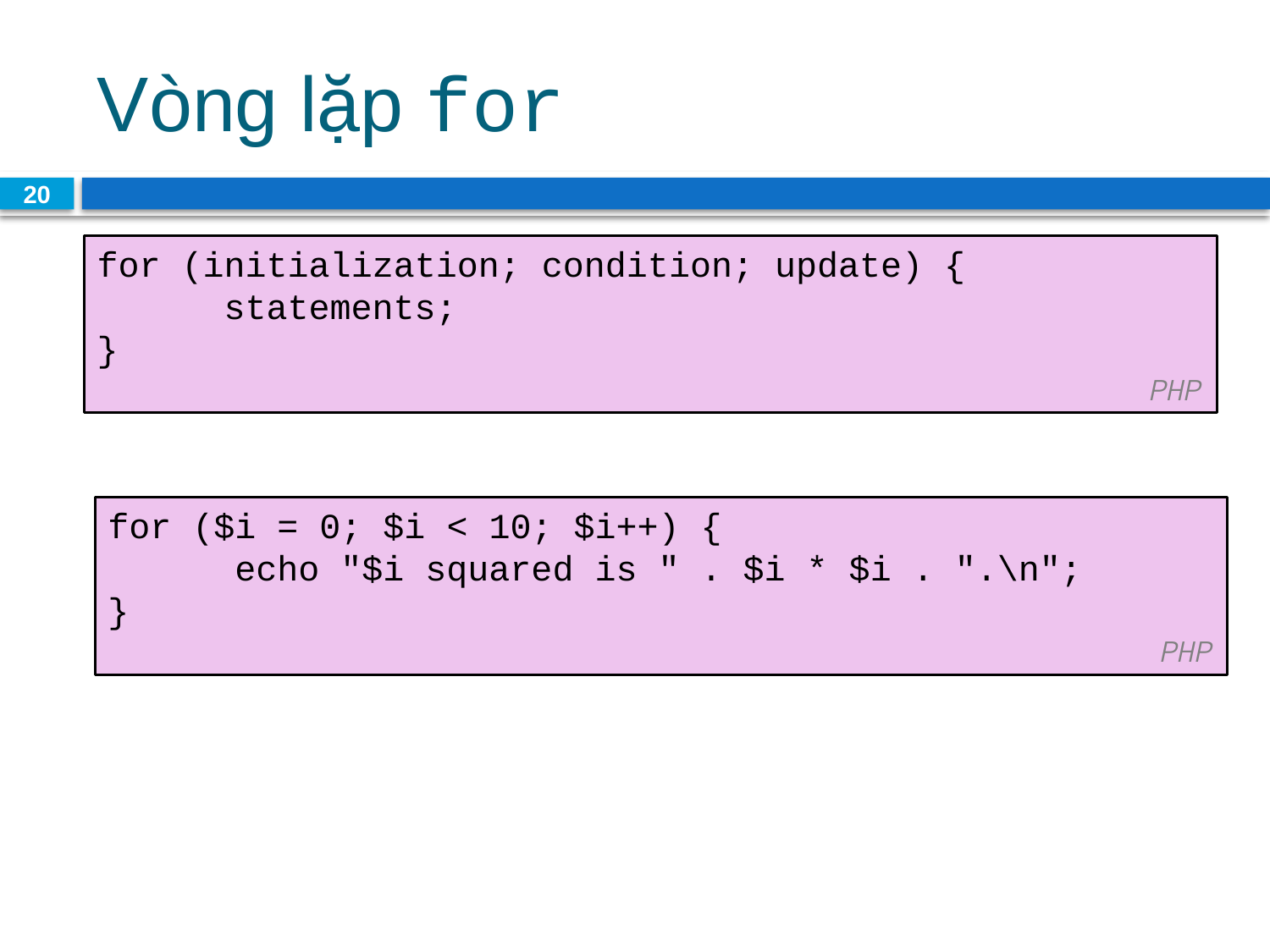

# Vòng lặp for
20
for (initialization; condition; update) {
	statements;
}							        		  						  PHP
for ($i = 0; $i < 10; $i++) {
	echo "$i squared is " . $i * $i . ".\n";
}							        		  						  PHP